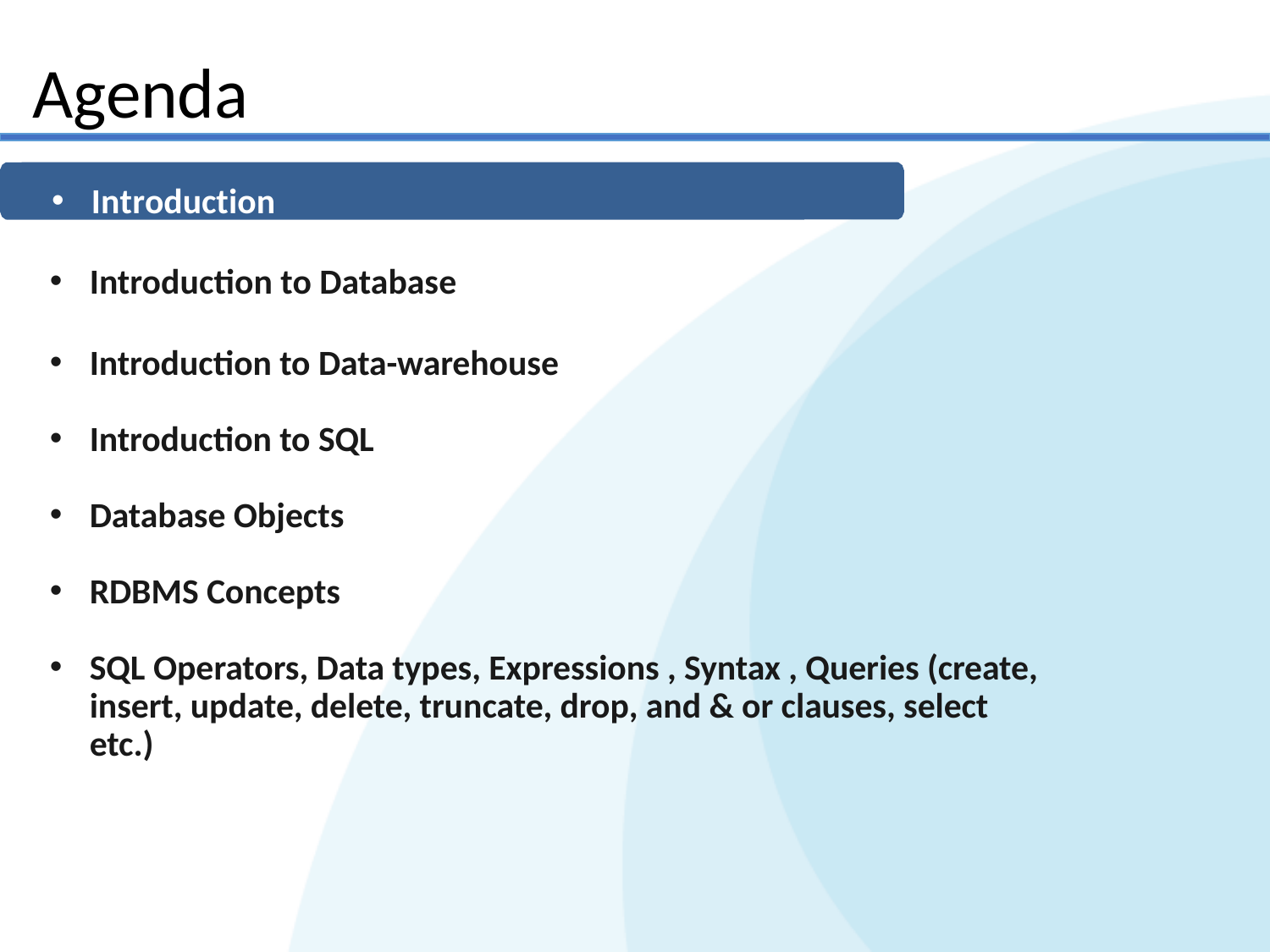

Agenda

Introduction

Introduction to Database

Introduction to Data-warehouse

Introduction to SQL

Database Objects

RDBMS Concepts

SQL Operators, Data types, Expressions , Syntax , Queries (create, insert, update, delete, truncate, drop, and & or clauses, select etc.)